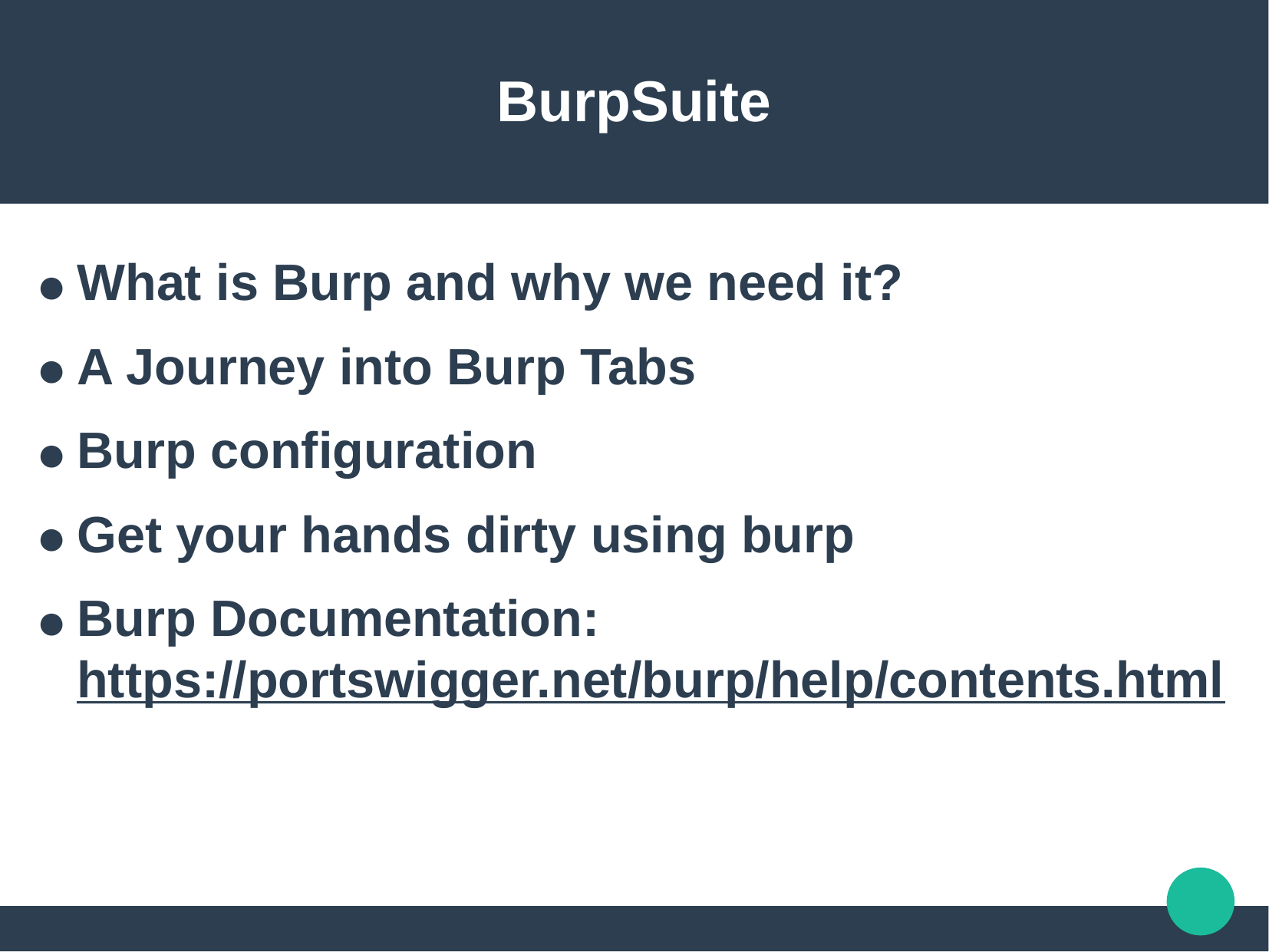

BurpSuite
What is Burp and why we need it?
A Journey into Burp Tabs
Burp configuration
Get your hands dirty using burp
Burp Documentation:
https://portswigger.net/burp/help/contents.html